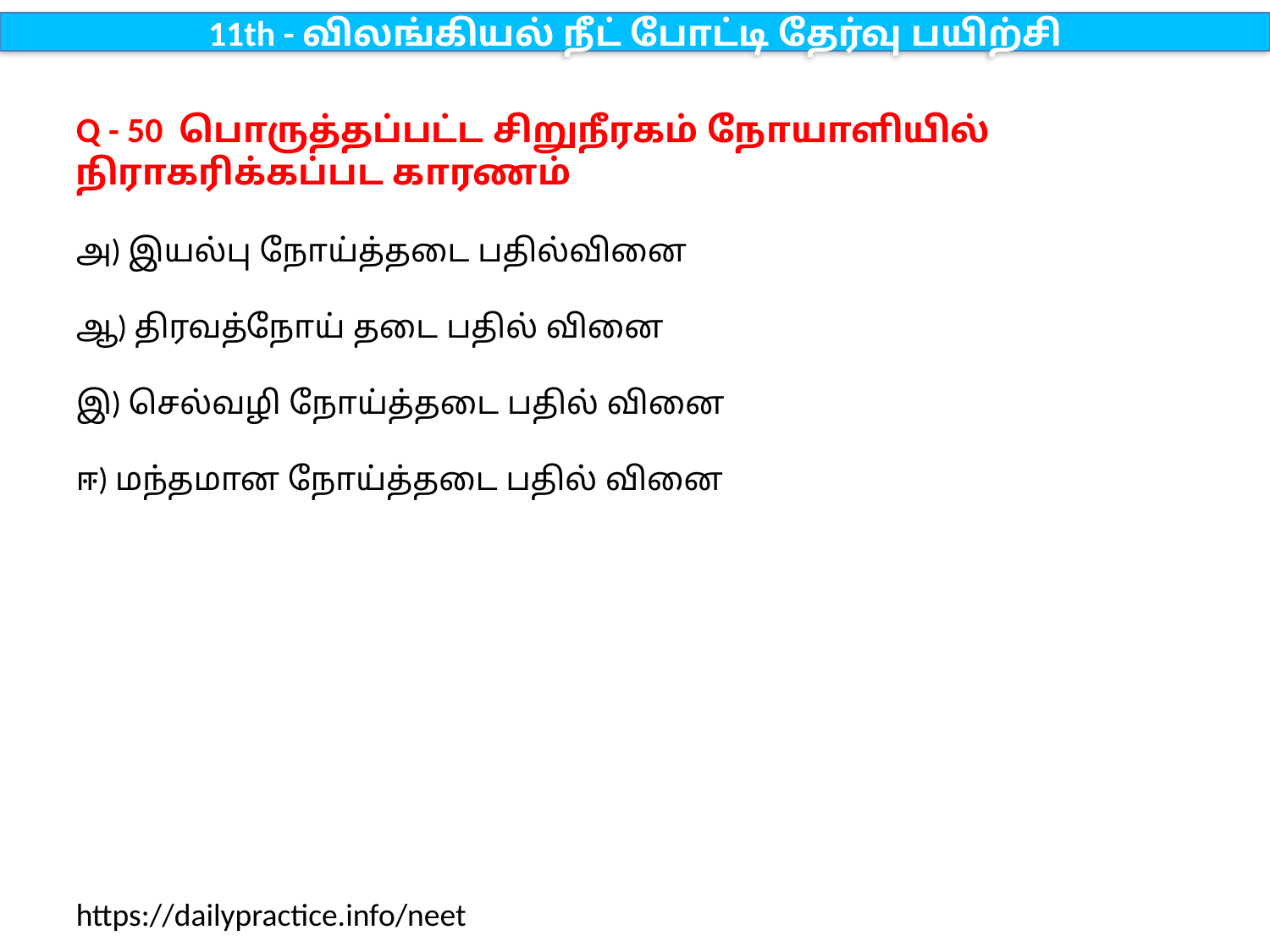

11th - விலங்கியல் நீட் போட்டி தேர்வு பயிற்சி

Q - 50  பொருத்தப்பட்ட சிறுநீரகம் நோயாளியில் நிராகரிக்கப்பட காரணம்

அ) இயல்பு நோய்த்தடை பதில்வினை

ஆ) திரவத்நோய் தடை பதில் வினை

இ) செல்வழி நோய்த்தடை பதில் வினை

ஈ) மந்தமான நோய்த்தடை பதில் வினை
https://dailypractice.info/neet